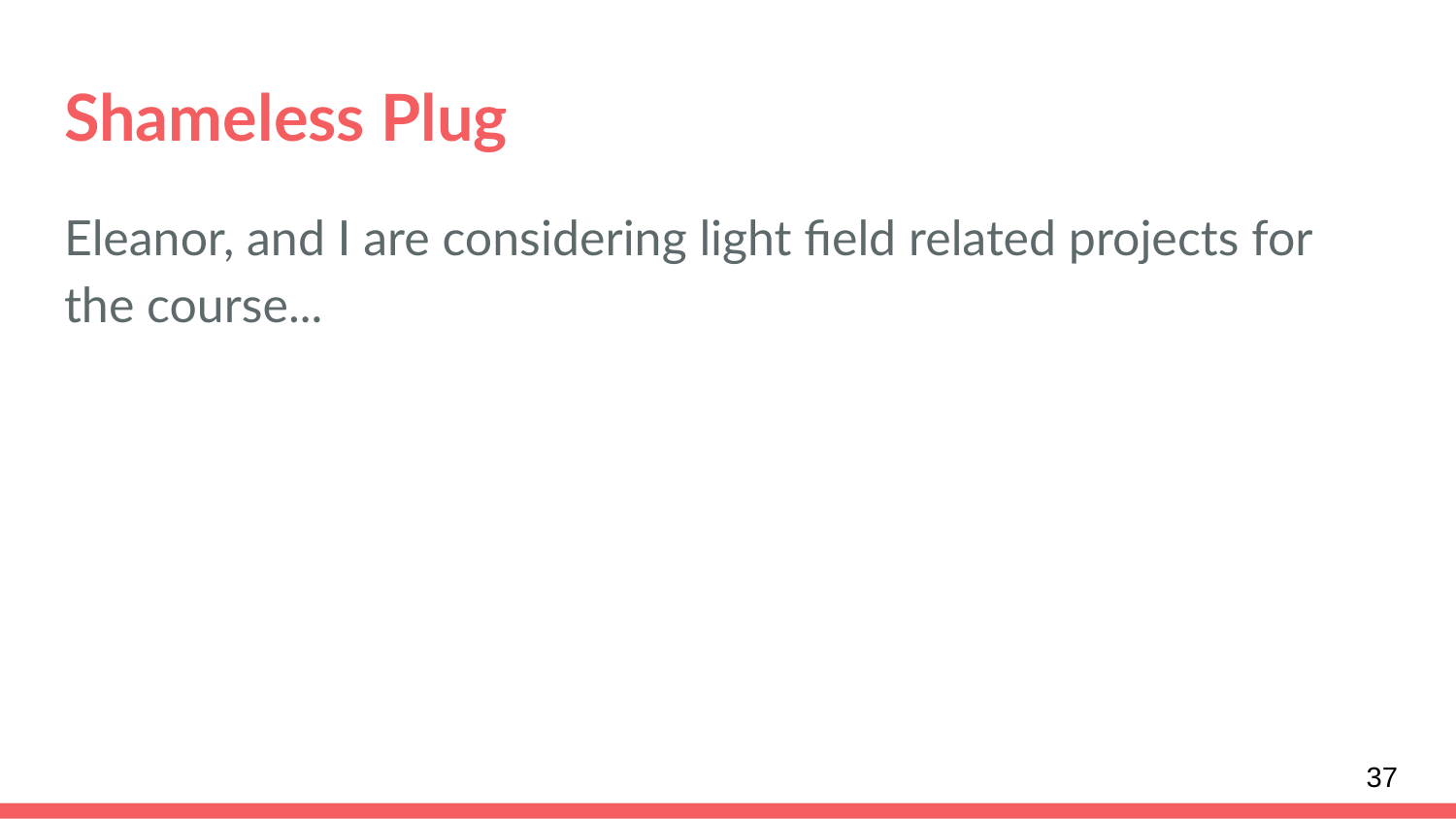

# Shameless Plug
Eleanor, and I are considering light field related projects for the course...

37